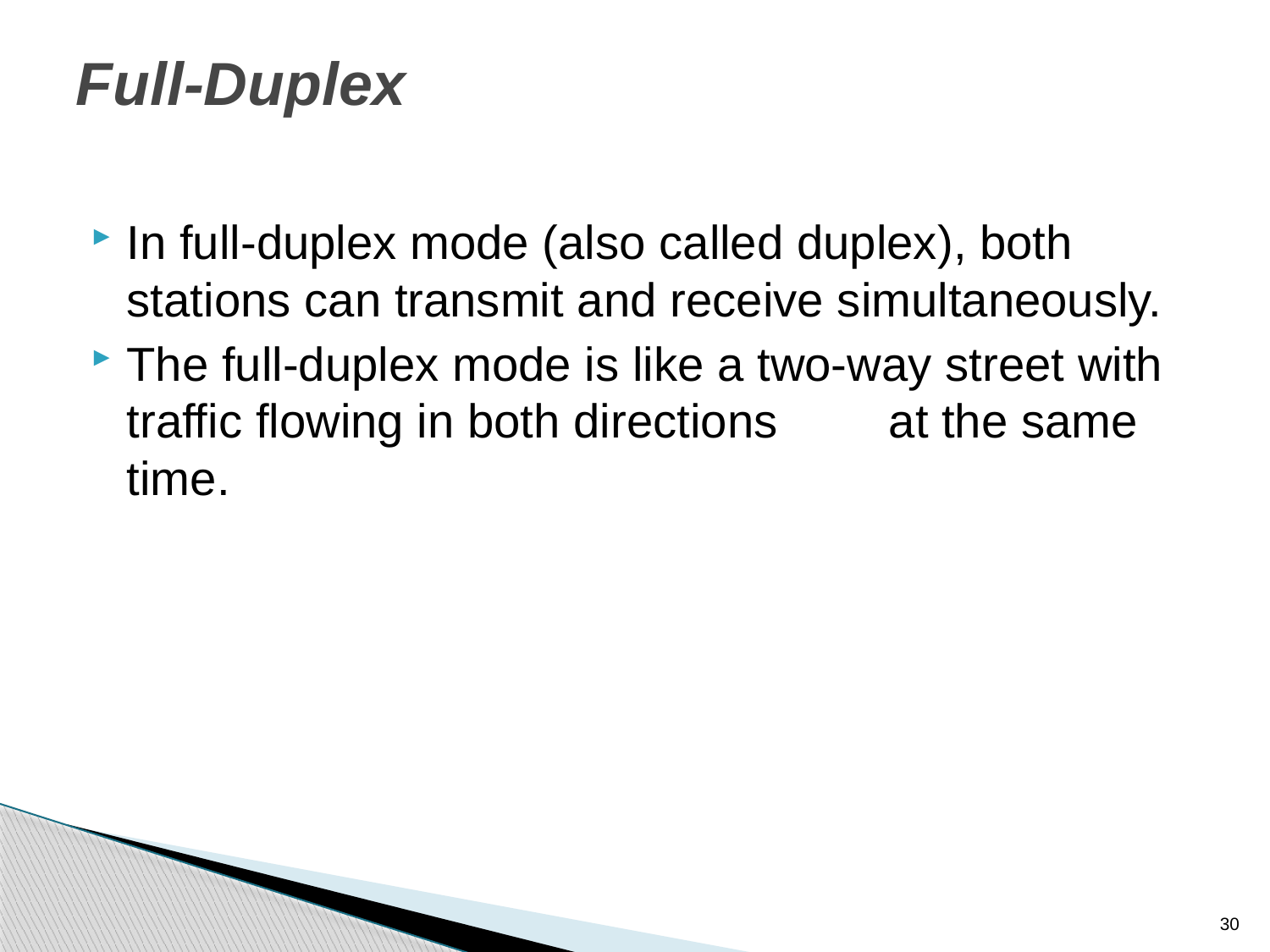

# Full-Duplex
In full-duplex mode (also called duplex), both stations can transmit and receive simultaneously.
The full-duplex mode is like a two-way street with traffic flowing in both directions 	at the same time.

30